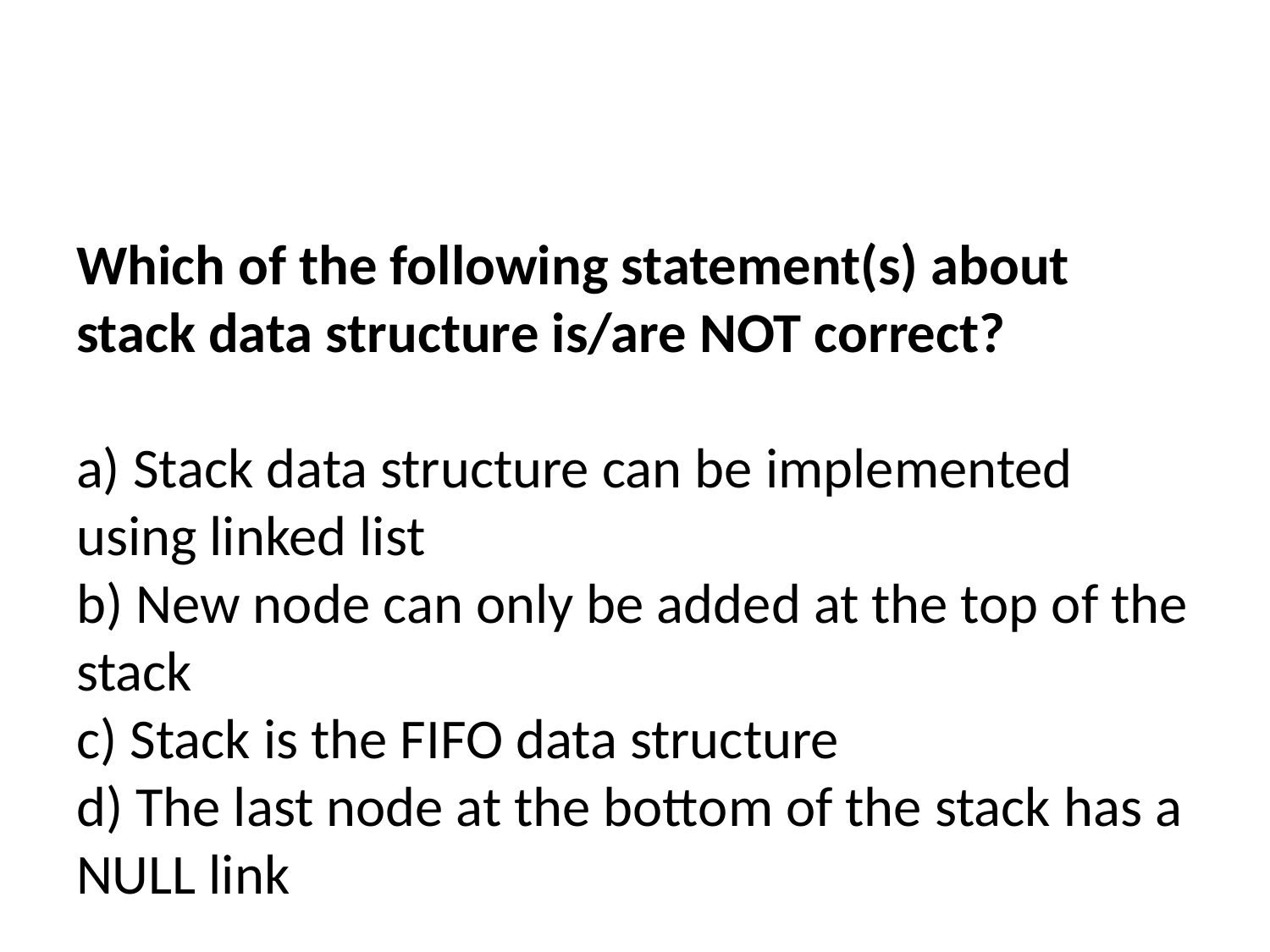

#
Which of the following statement(s) about stack data structure is/are NOT correct?
a) Stack data structure can be implemented using linked list
b) New node can only be added at the top of the stack
c) Stack is the FIFO data structure
d) The last node at the bottom of the stack has a NULL link